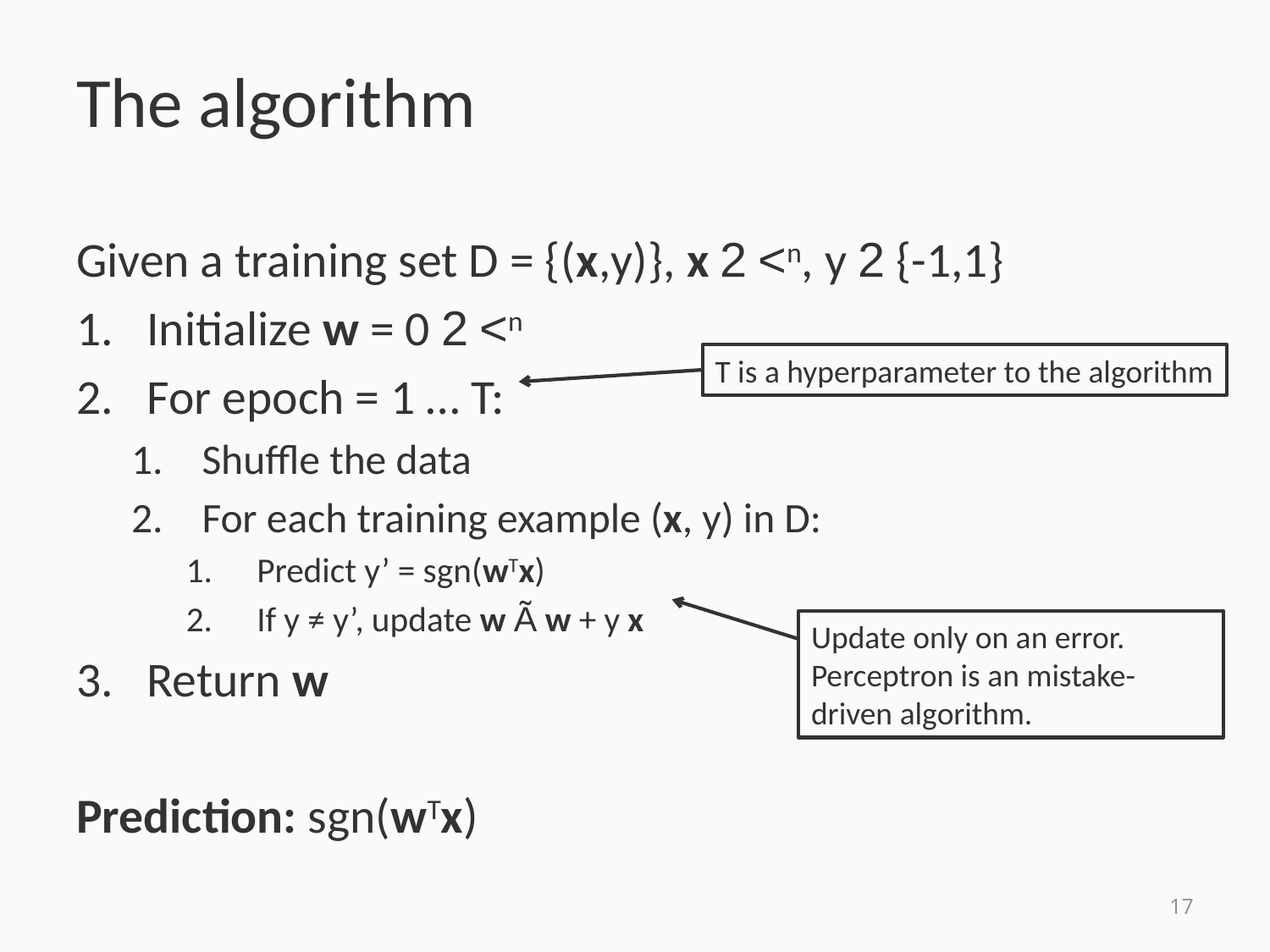

# The algorithm
Given a training set D = {(x,y)}, x 2 <n, y 2 {-1,1}
Initialize w = 0 2 <n
For epoch = 1 … T:
Shuffle the data
For each training example (x, y) in D:
Predict y’ = sgn(wTx)
If y ≠ y’, update w Ã w + y x
Return w

Prediction: sgn(wTx)
T is a hyperparameter to the algorithm
Update only on an error.
Perceptron is an mistake-driven algorithm.
17